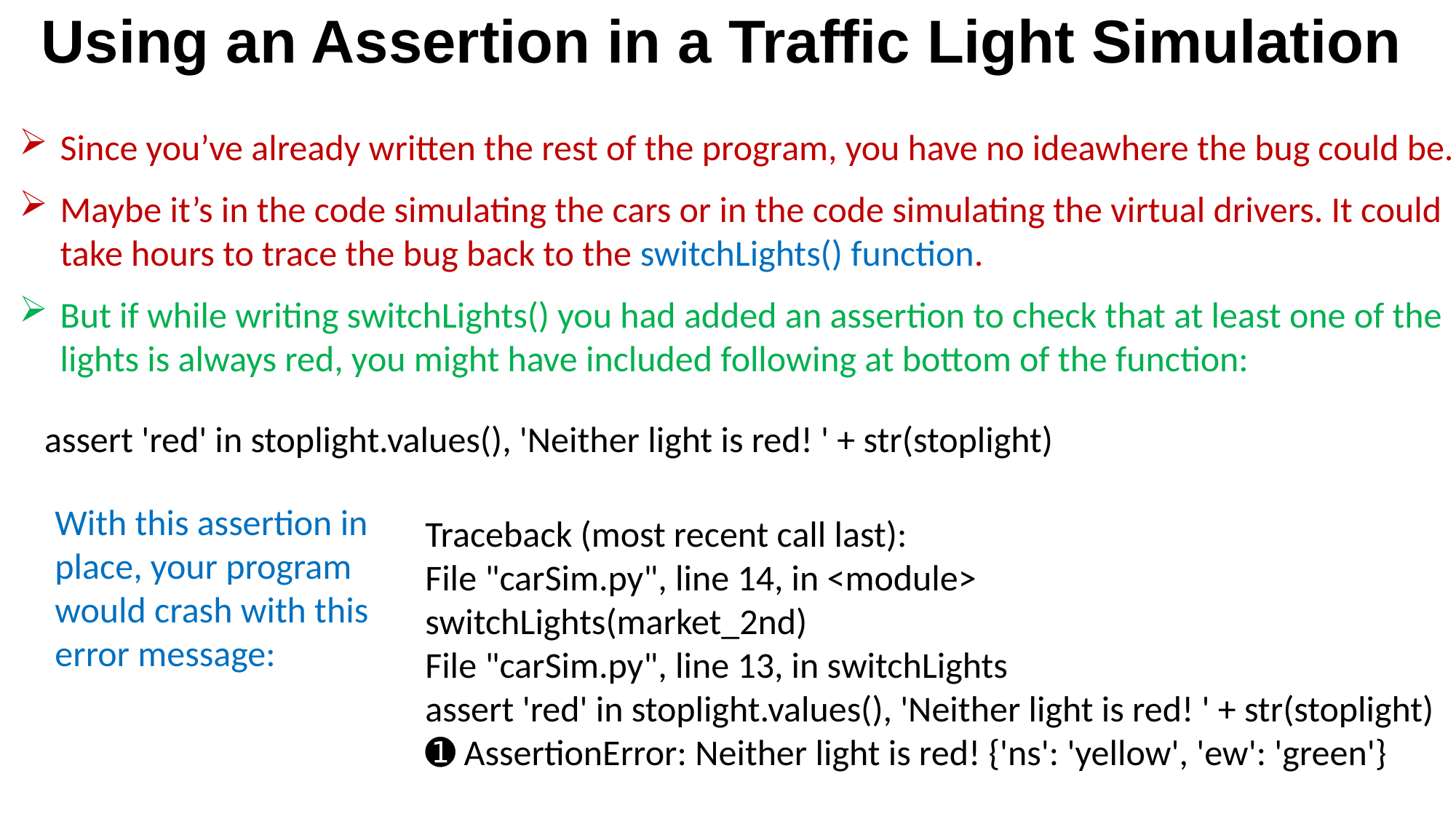

# Using an Assertion in a Traffic Light Simulation
Since you’ve already written the rest of the program, you have no ideawhere the bug could be.
Maybe it’s in the code simulating the cars or in the code simulating the virtual drivers. It could take hours to trace the bug back to the switchLights() function.
But if while writing switchLights() you had added an assertion to check that at least one of the lights is always red, you might have included following at bottom of the function:
assert 'red' in stoplight.values(), 'Neither light is red! ' + str(stoplight)
With this assertion in place, your program would crash with this error message:
Traceback (most recent call last):
File "carSim.py", line 14, in <module>
switchLights(market_2nd)
File "carSim.py", line 13, in switchLights
assert 'red' in stoplight.values(), 'Neither light is red! ' + str(stoplight)
➊ AssertionError: Neither light is red! {'ns': 'yellow', 'ew': 'green'}